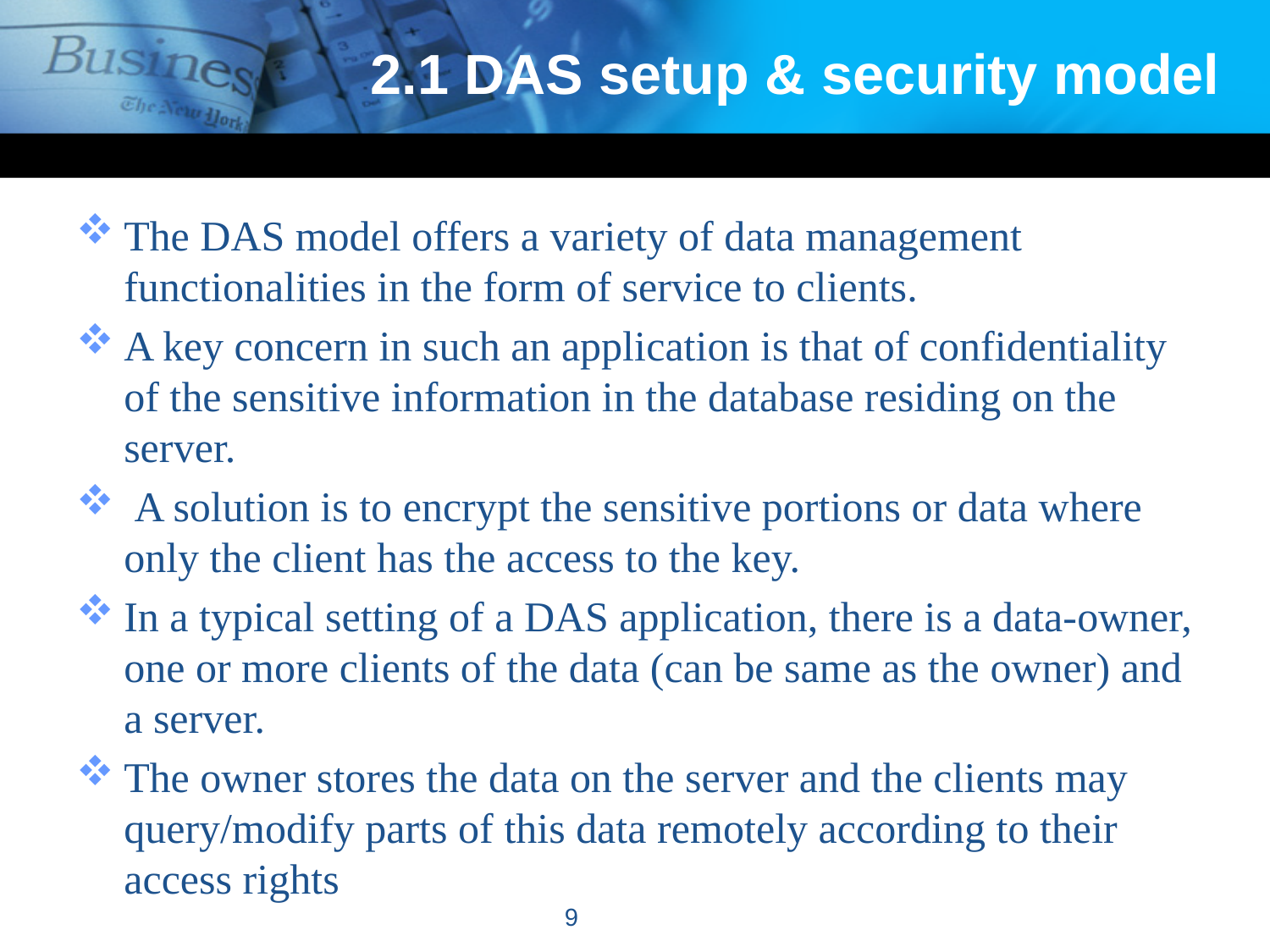

# 2.1 DAS setup & security model
The DAS model offers a variety of data management functionalities in the form of service to clients.
A key concern in such an application is that of confidentiality of the sensitive information in the database residing on the server.
 A solution is to encrypt the sensitive portions or data where only the client has the access to the key.
In a typical setting of a DAS application, there is a data-owner, one or more clients of the data (can be same as the owner) and a server.
The owner stores the data on the server and the clients may query/modify parts of this data remotely according to their access rights
9